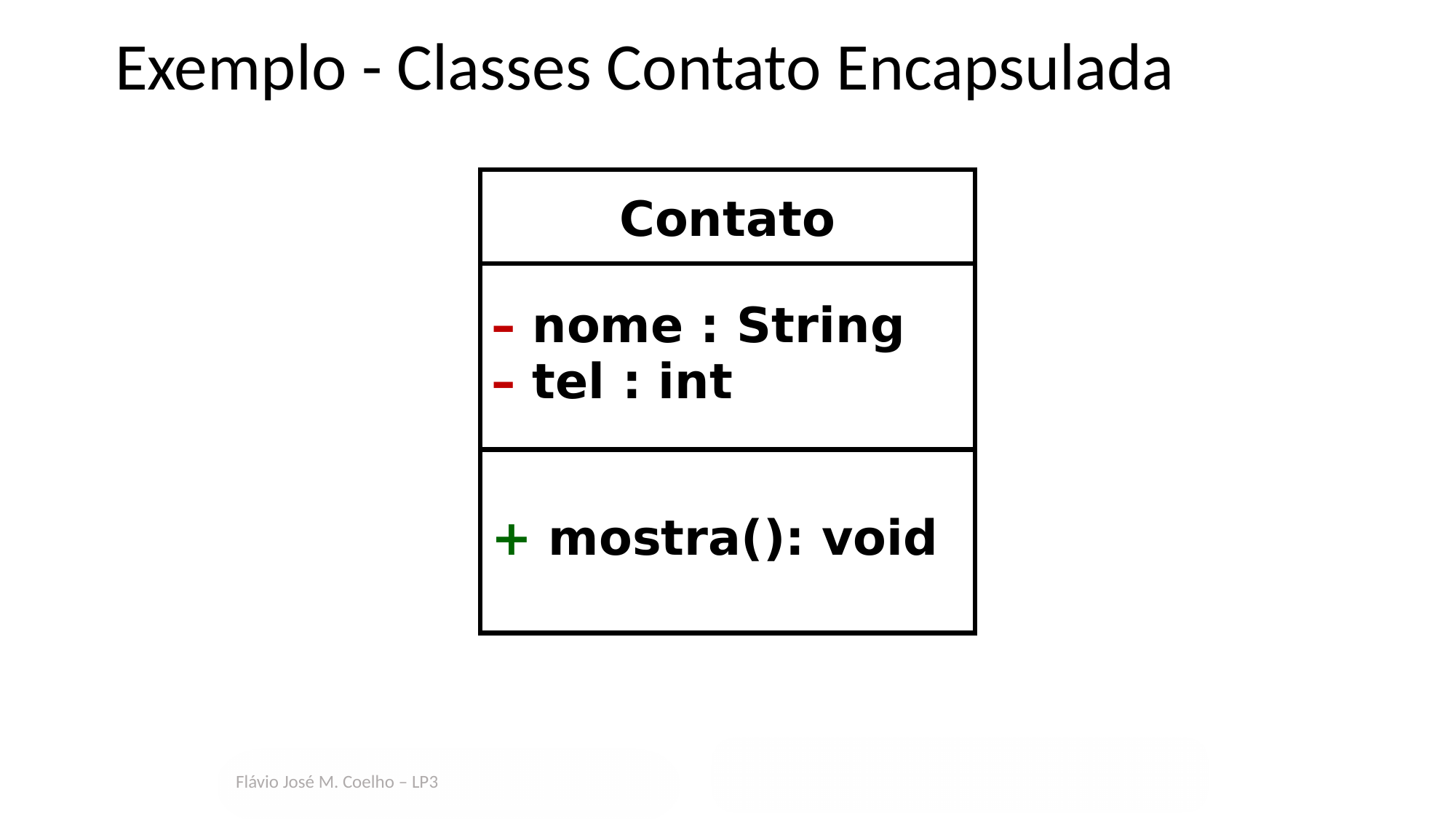

Exemplo - Classes Contato Encapsulada
Contato
– nome : String
– tel : int
+ mostra(): void

Flávio José M. Coelho – LP3